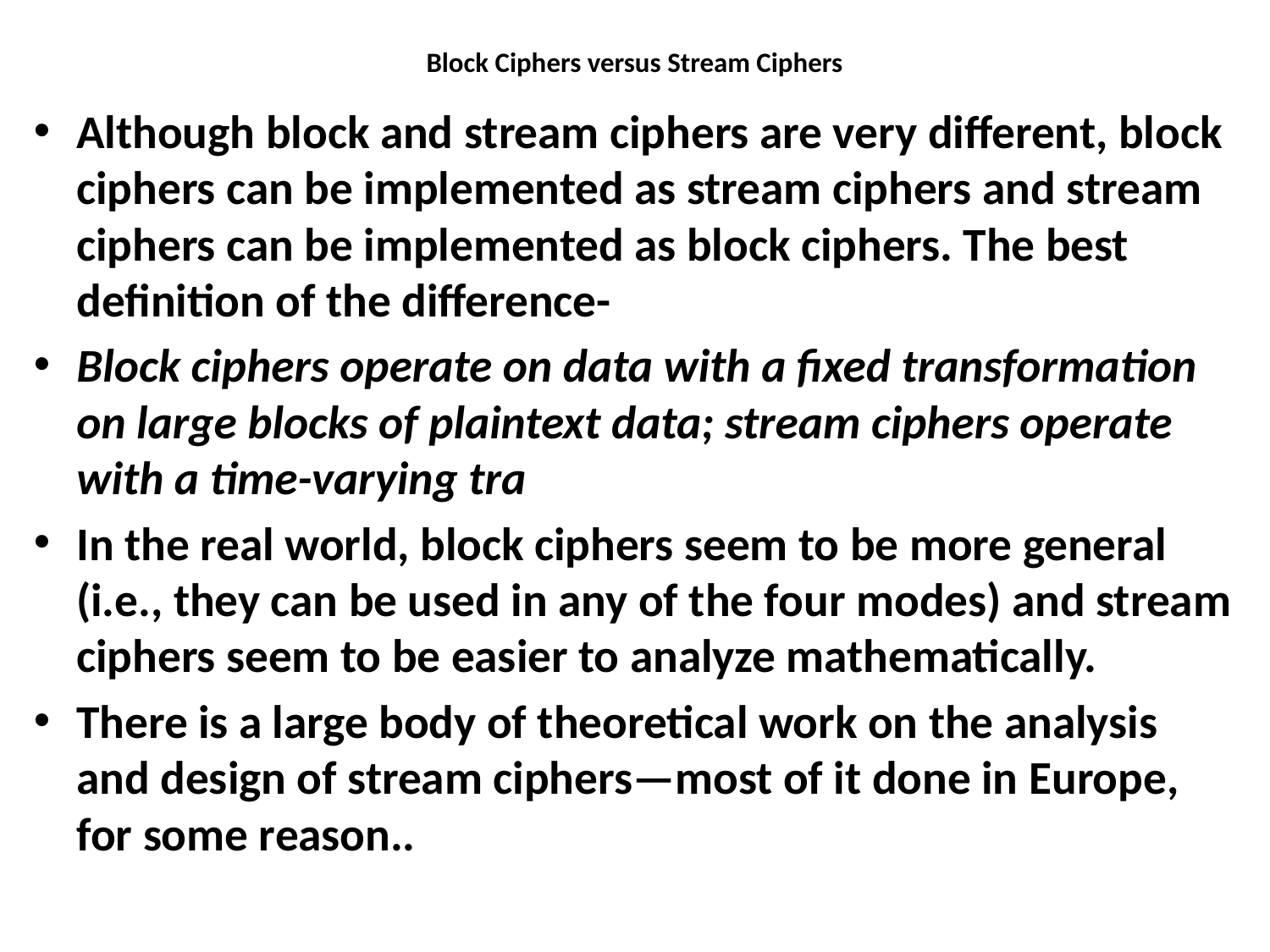

# Block Ciphers versus Stream Ciphers
Although block and stream ciphers are very different, block ciphers can be implemented as stream ciphers and stream ciphers can be implemented as block ciphers. The best definition of the difference-
Block ciphers operate on data with a fixed transformation on large blocks of plaintext data; stream ciphers operate with a time-varying tra
In the real world, block ciphers seem to be more general (i.e., they can be used in any of the four modes) and stream ciphers seem to be easier to analyze mathematically.
There is a large body of theoretical work on the analysis and design of stream ciphers—most of it done in Europe, for some reason..